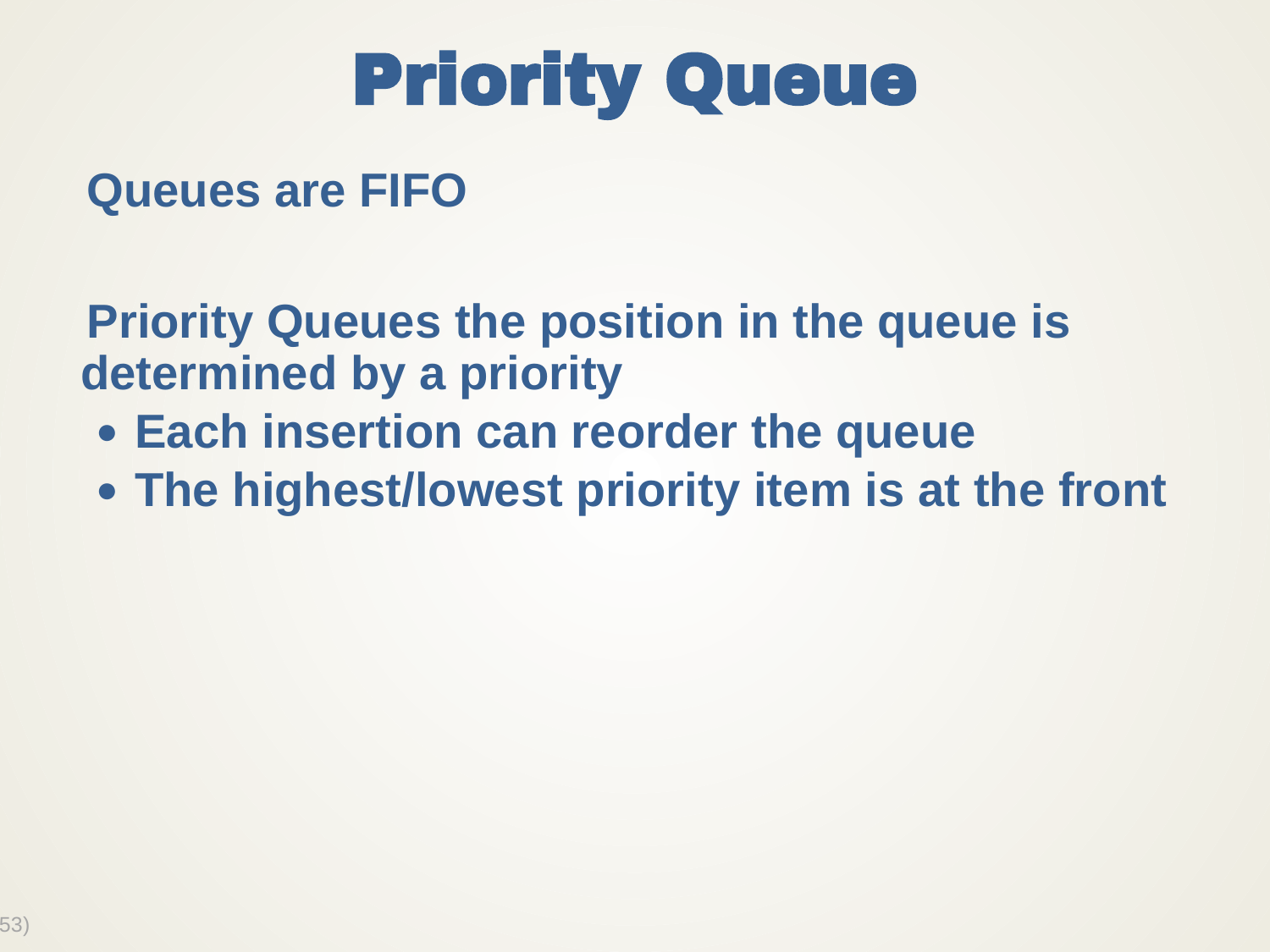

# Priority Queue
Queues are FIFO

Priority Queues the position in the queue is determined by a priority
Each insertion can reorder the queue
The highest/lowest priority item is at the front